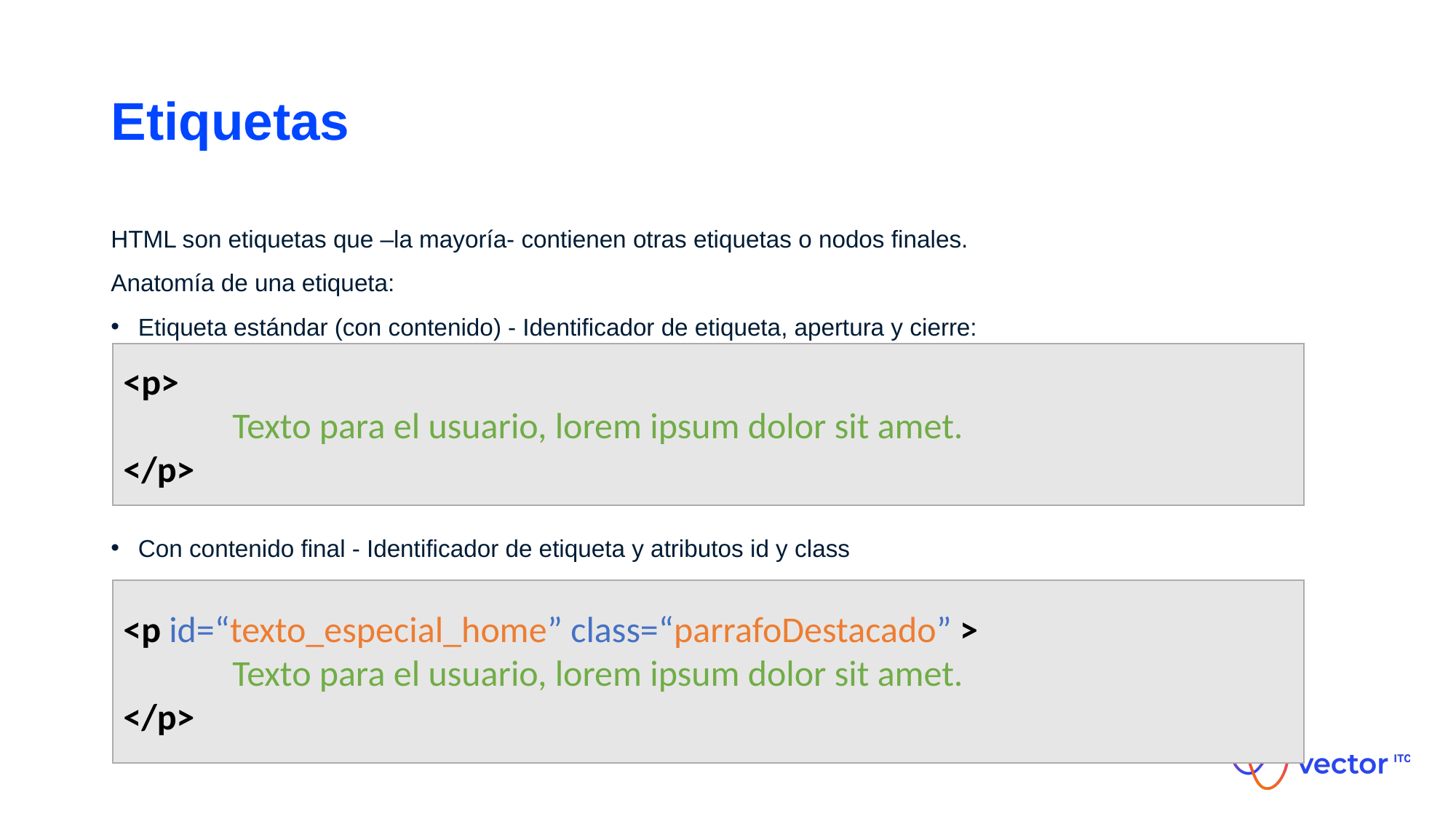

# Etiquetas
HTML son etiquetas que –la mayoría- contienen otras etiquetas o nodos finales.
Anatomía de una etiqueta:
Etiqueta estándar (con contenido) - Identificador de etiqueta, apertura y cierre:

Con contenido final - Identificador de etiqueta y atributos id y class

<p>
	Texto para el usuario, lorem ipsum dolor sit amet.
</p>
<p id=“texto_especial_home” class=“parrafoDestacado” >
	Texto para el usuario, lorem ipsum dolor sit amet.
</p>